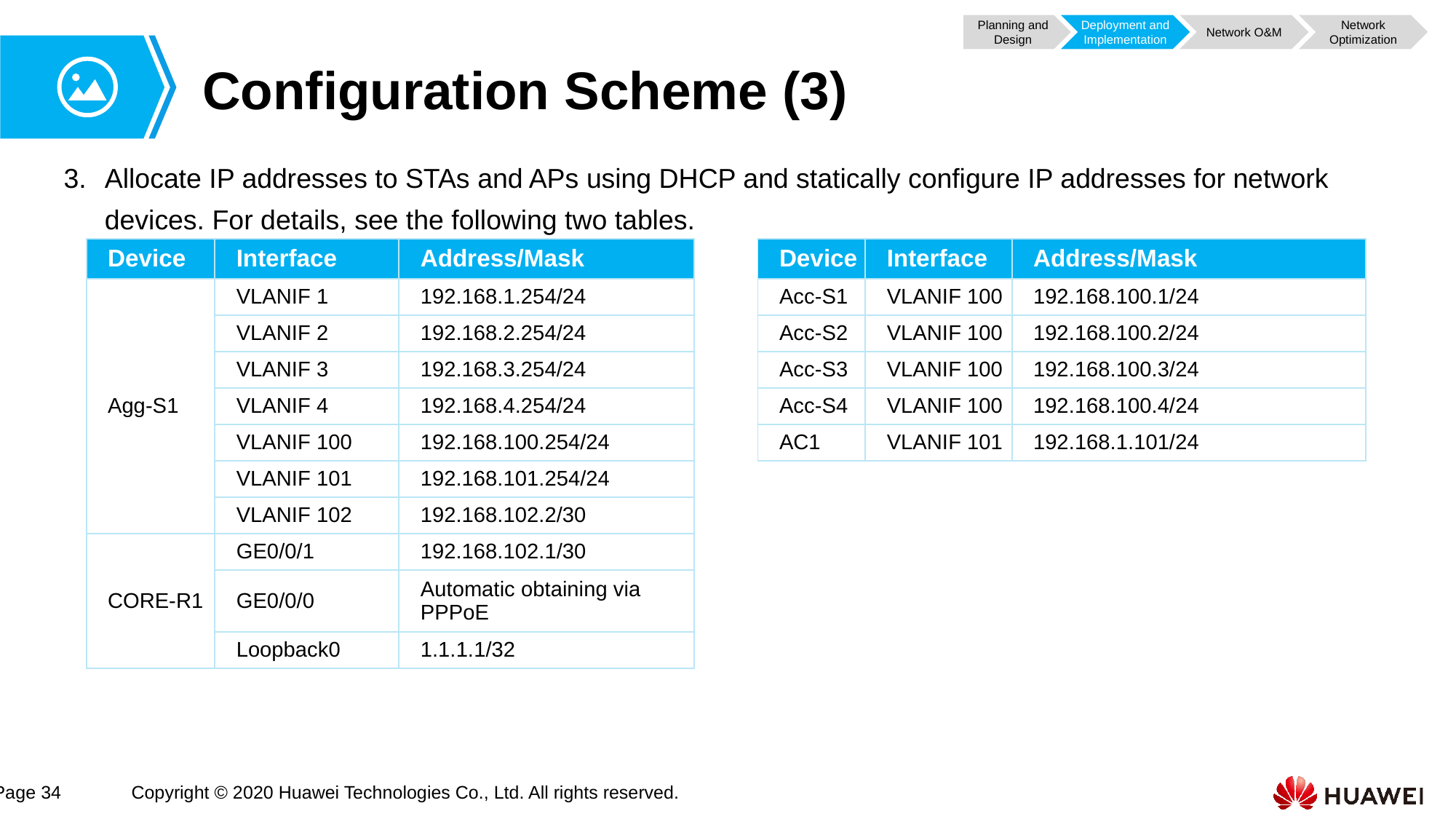

Planning and Design
Deployment and Implementation
Network O&M
Network Optimization
# Configuration Scheme (3)
Allocate IP addresses to STAs and APs using DHCP and statically configure IP addresses for network devices. For details, see the following two tables.
| Device | Interface | Address/Mask |
| --- | --- | --- |
| Agg-S1 | VLANIF 1 | 192.168.1.254/24 |
|  | VLANIF 2 | 192.168.2.254/24 |
|  | VLANIF 3 | 192.168.3.254/24 |
|  | VLANIF 4 | 192.168.4.254/24 |
|  | VLANIF 100 | 192.168.100.254/24 |
|  | VLANIF 101 | 192.168.101.254/24 |
|  | VLANIF 102 | 192.168.102.2/30 |
| CORE-R1 | GE0/0/1 | 192.168.102.1/30 |
|  | GE0/0/0 | Automatic obtaining via PPPoE |
|  | Loopback0 | 1.1.1.1/32 |
| Device | Interface | Address/Mask |
| --- | --- | --- |
| Acc-S1 | VLANIF 100 | 192.168.100.1/24 |
| Acc-S2 | VLANIF 100 | 192.168.100.2/24 |
| Acc-S3 | VLANIF 100 | 192.168.100.3/24 |
| Acc-S4 | VLANIF 100 | 192.168.100.4/24 |
| AC1 | VLANIF 101 | 192.168.1.101/24 |